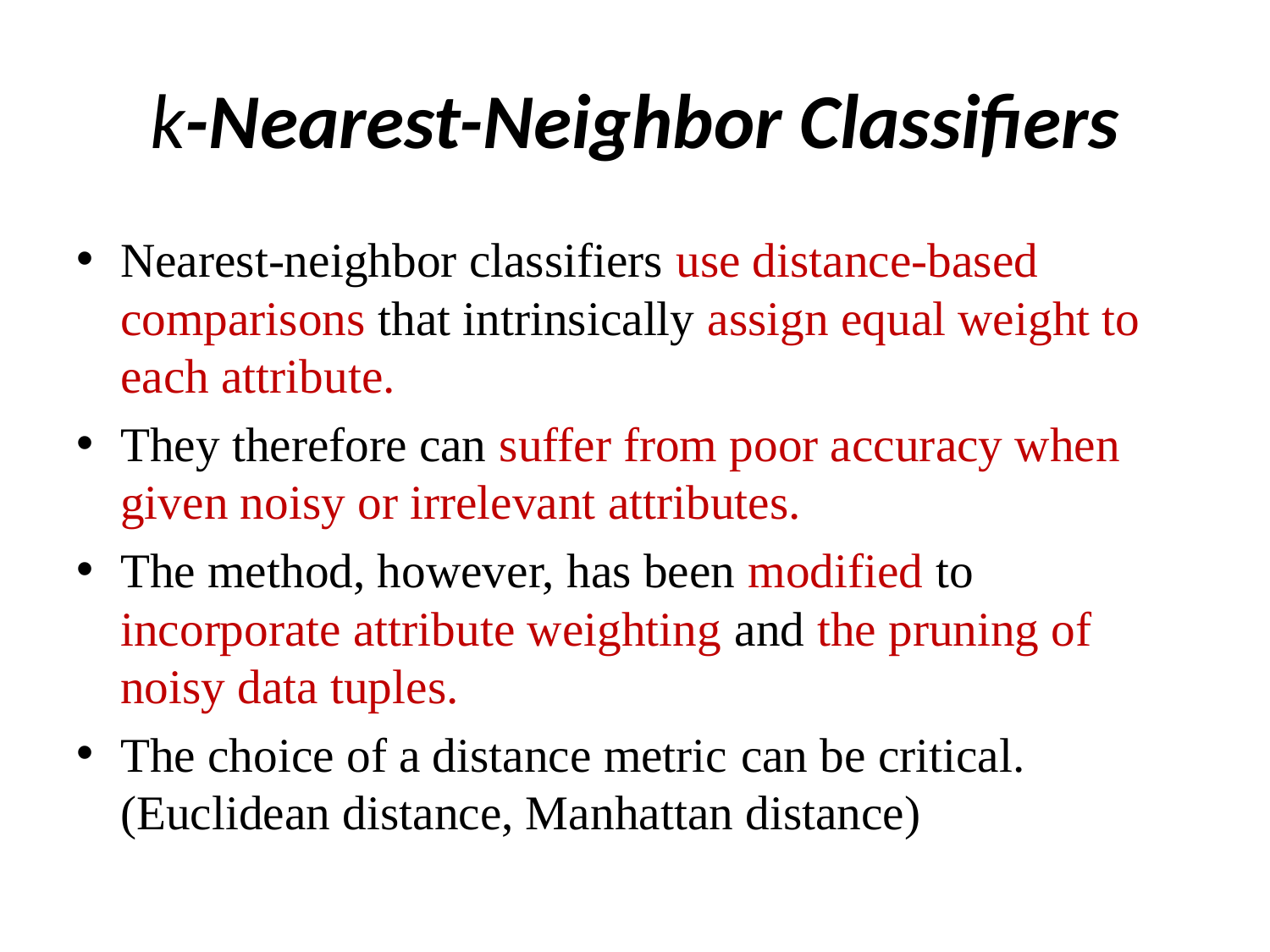

# k-Nearest-Neighbor Classifiers
Nearest-neighbor classifiers use distance-based comparisons that intrinsically assign equal weight to each attribute.
They therefore can suffer from poor accuracy when given noisy or irrelevant attributes.
The method, however, has been modified to incorporate attribute weighting and the pruning of noisy data tuples.
The choice of a distance metric can be critical.(Euclidean distance, Manhattan distance)